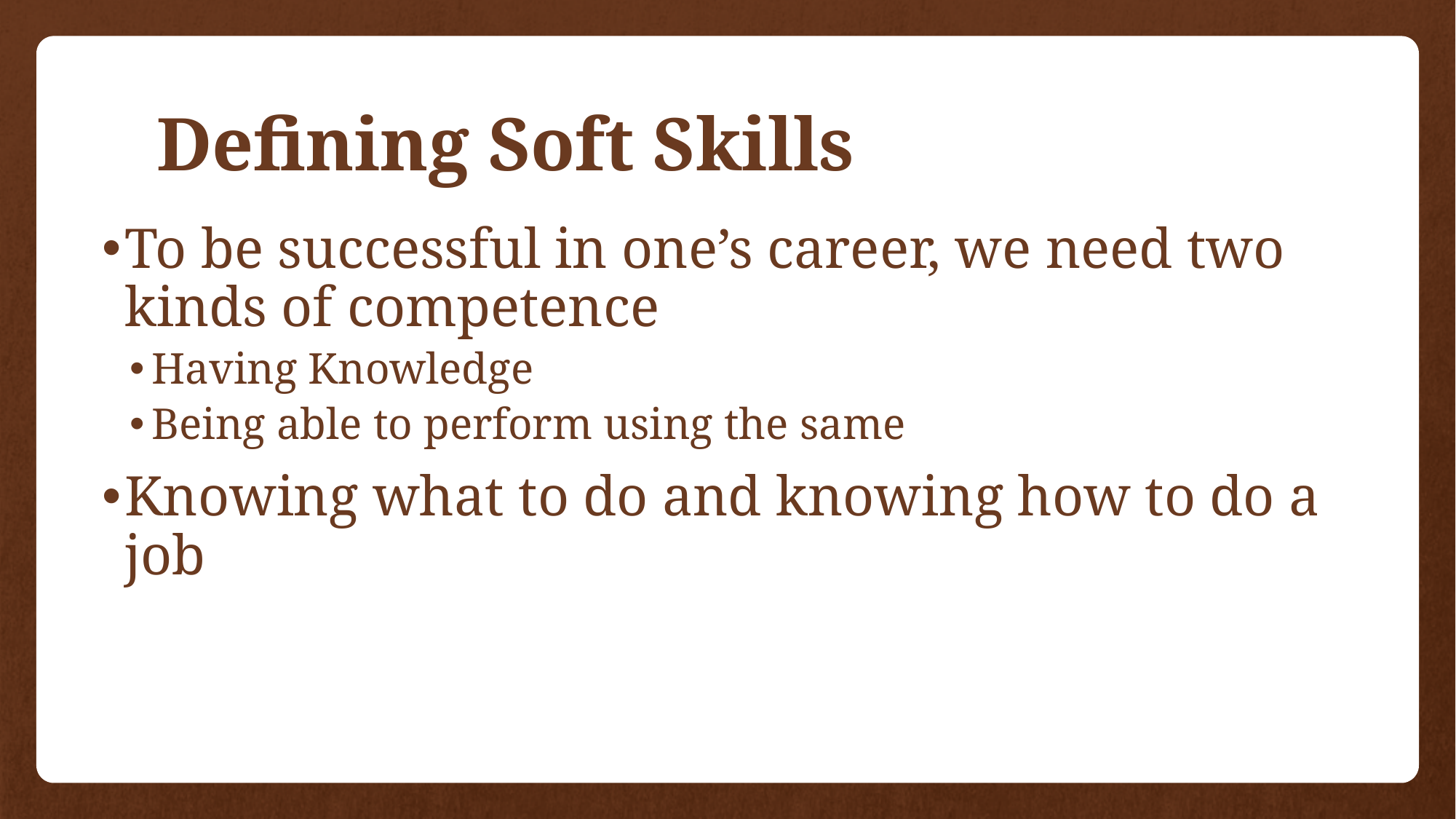

# Defining Soft Skills
To be successful in one’s career, we need two kinds of competence
Having Knowledge
Being able to perform using the same
Knowing what to do and knowing how to do a job